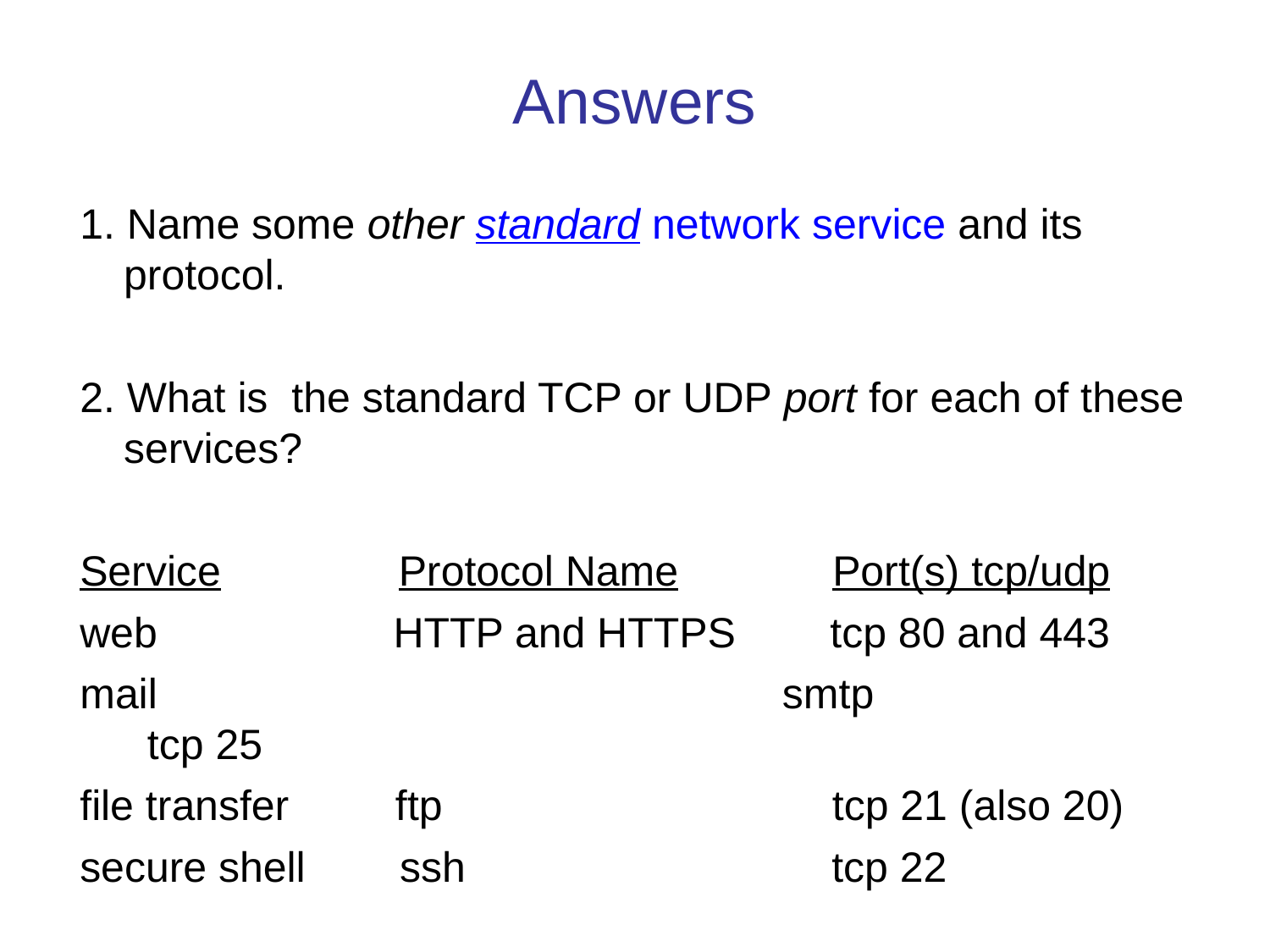

Answers
1. Name some other standard network service and its protocol.

2. What is  the standard TCP or UDP port for each of these services?

Service               Protocol Name             Port(s) tcp/udp
web                    HTTP and HTTPS        tcp 80 and 443
mail					  smtp                             tcp 25
file transfer         ftp                                 tcp 21 (also 20)
secure shell        ssh                               tcp 22